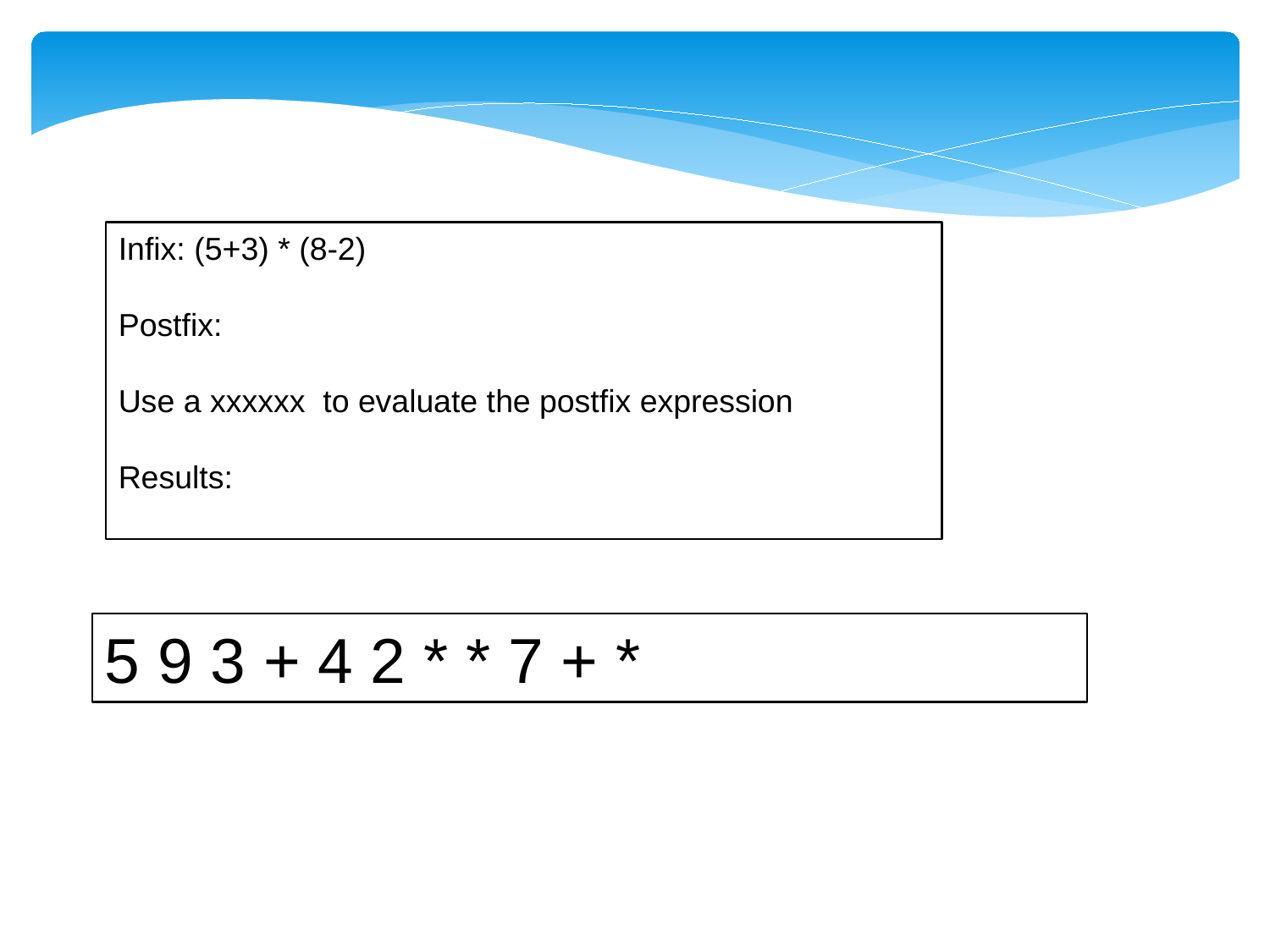

Infix: (5+3) * (8-2)

Postfix:

Use a xxxxxx  to evaluate the postfix expression

Results:

5 9 3 + 4 2 * * 7 + *